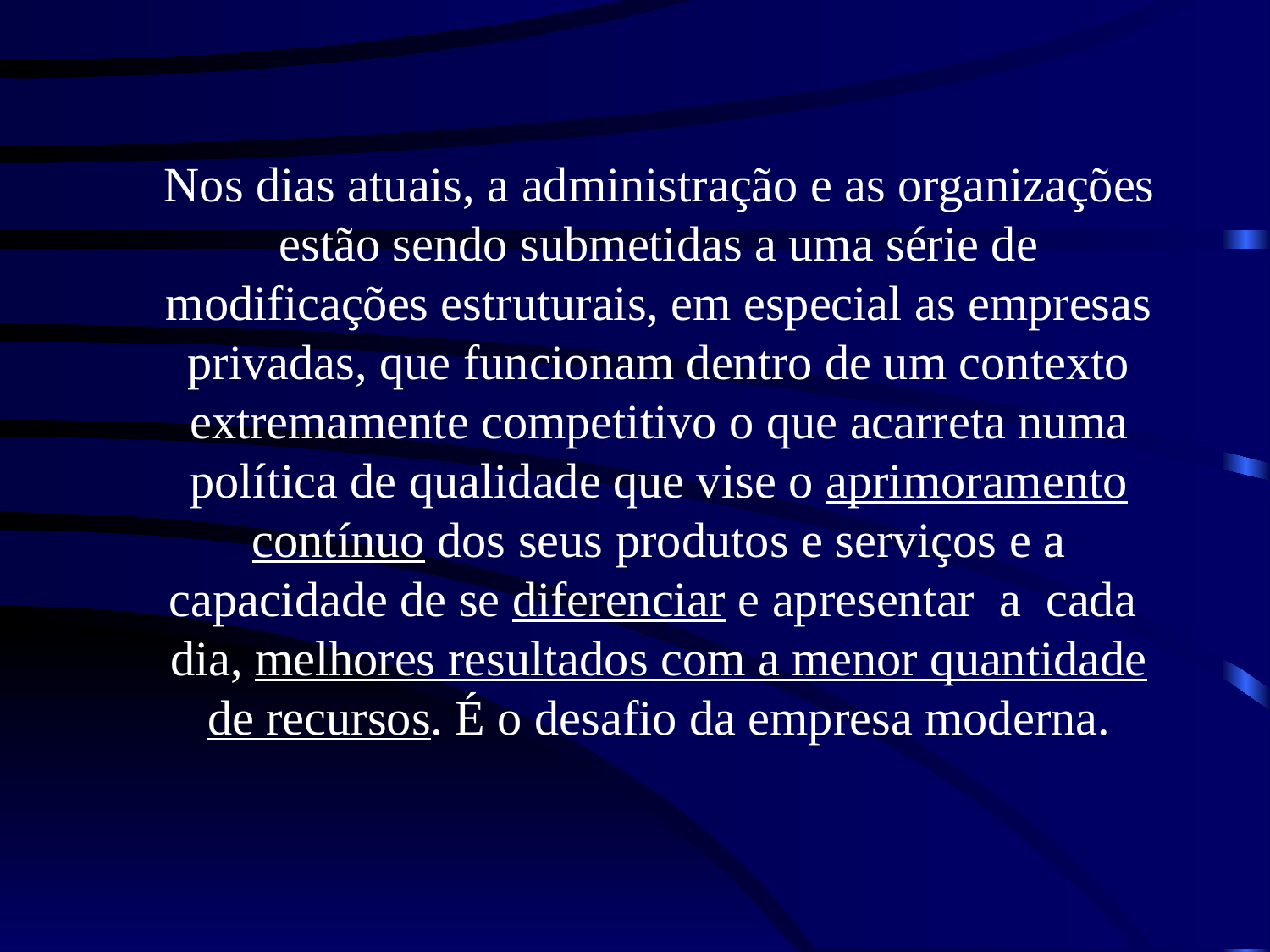

Nos dias atuais, a administração e as organizações estão sendo submetidas a uma série de modificações estruturais, em especial as empresas privadas, que funcionam dentro de um contexto extremamente competitivo o que acarreta numa política de qualidade que vise o aprimoramento contínuo dos seus produtos e serviços e a capacidade de se diferenciar e apresentar  a  cada  dia, melhores resultados com a menor quantidade de recursos. É o desafio da empresa moderna.